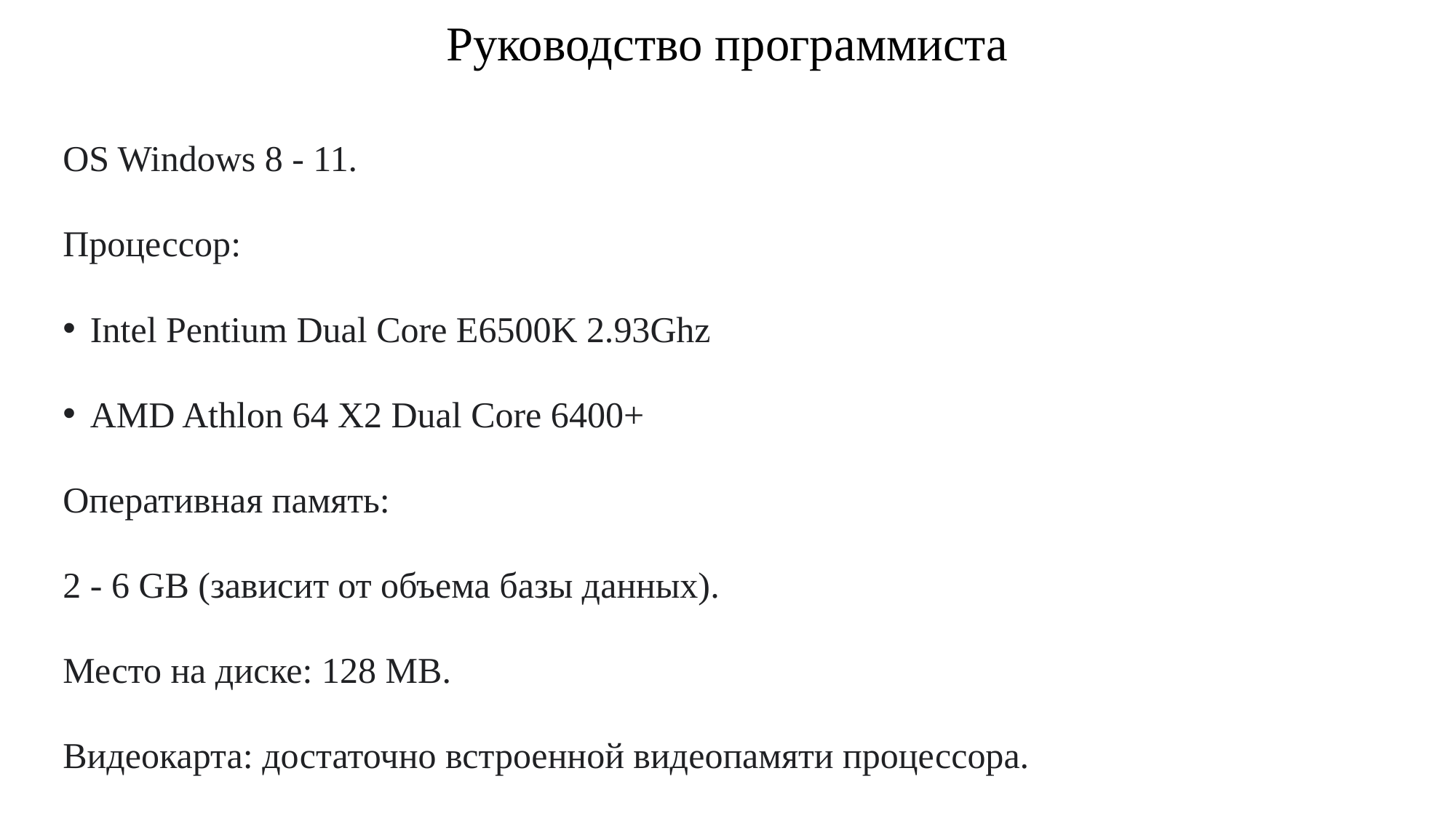

# Руководство программиста
OS Windows 8 - 11.
Процессор:
Intel Pentium Dual Core E6500K 2.93Ghz
AMD Athlon 64 X2 Dual Core 6400+
Оперативная память:
2 - 6 GB (зависит от объема базы данных).
Место на диске: 128 МB.
Видеокарта: достаточно встроенной видеопамяти процессора.